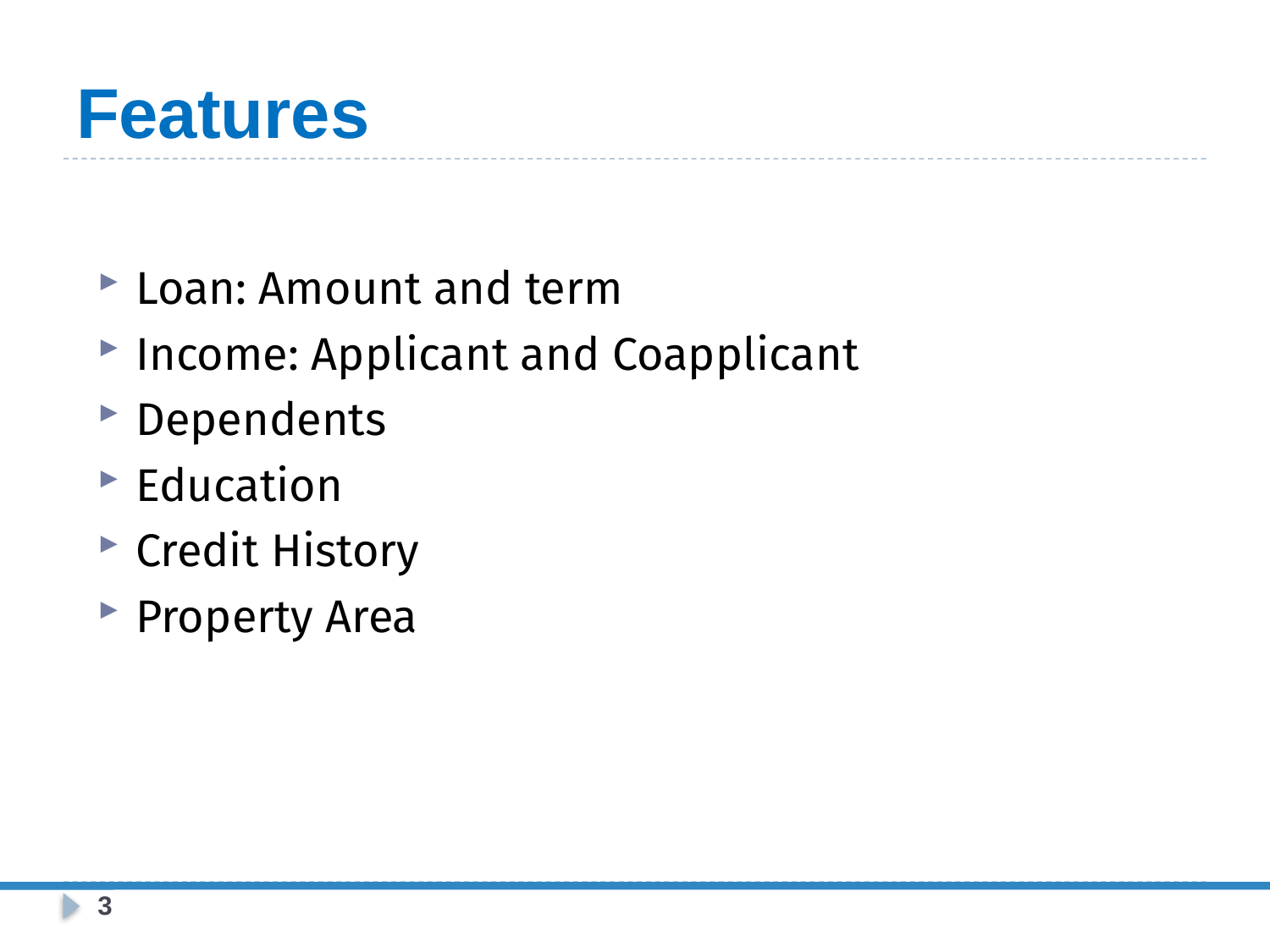

# Features
Loan: Amount and term
Income: Applicant and Coapplicant
Dependents
Education
Credit History
Property Area
3